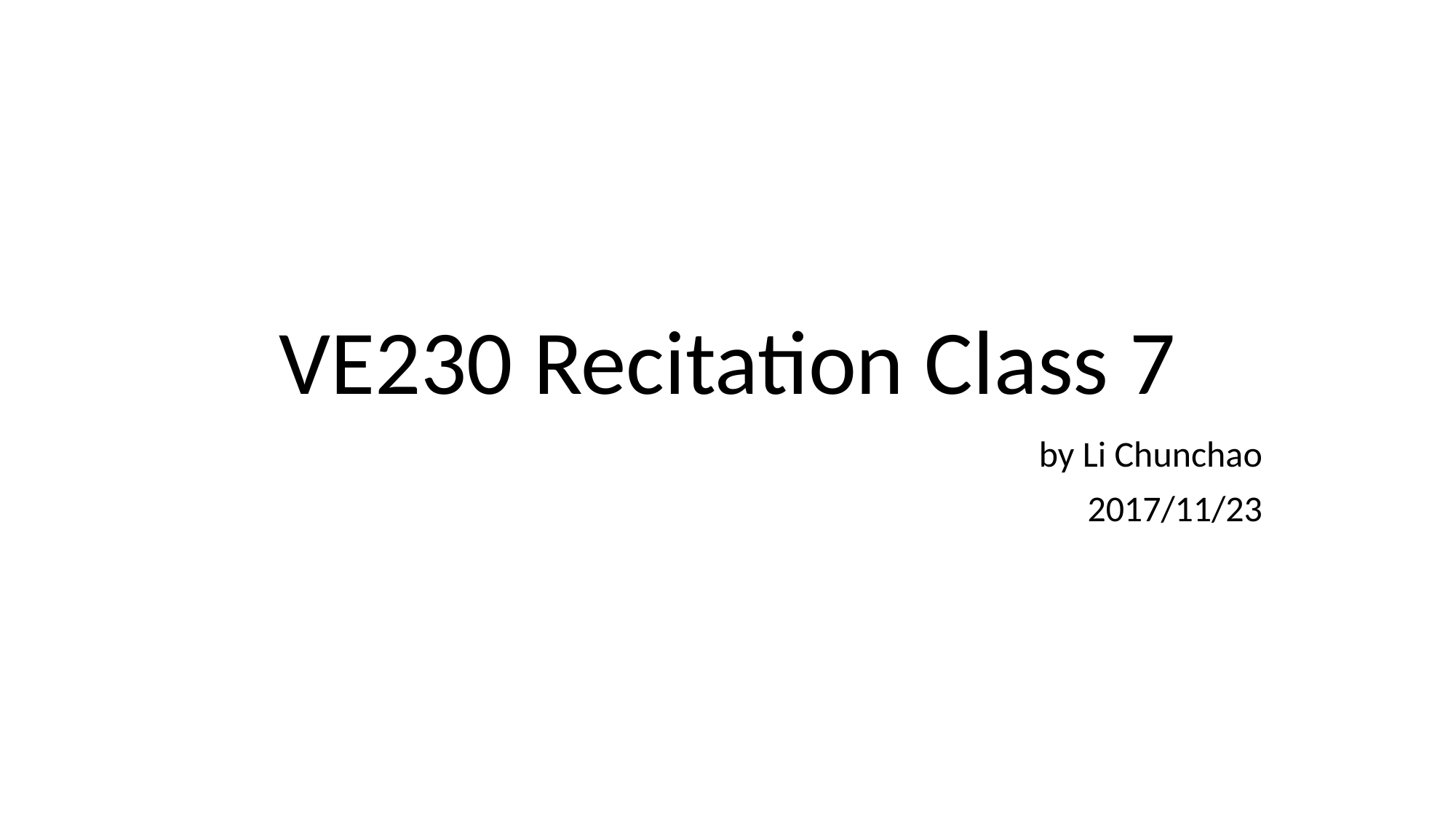

# VE230 Recitation Class 7
by Li Chunchao
2017/11/23